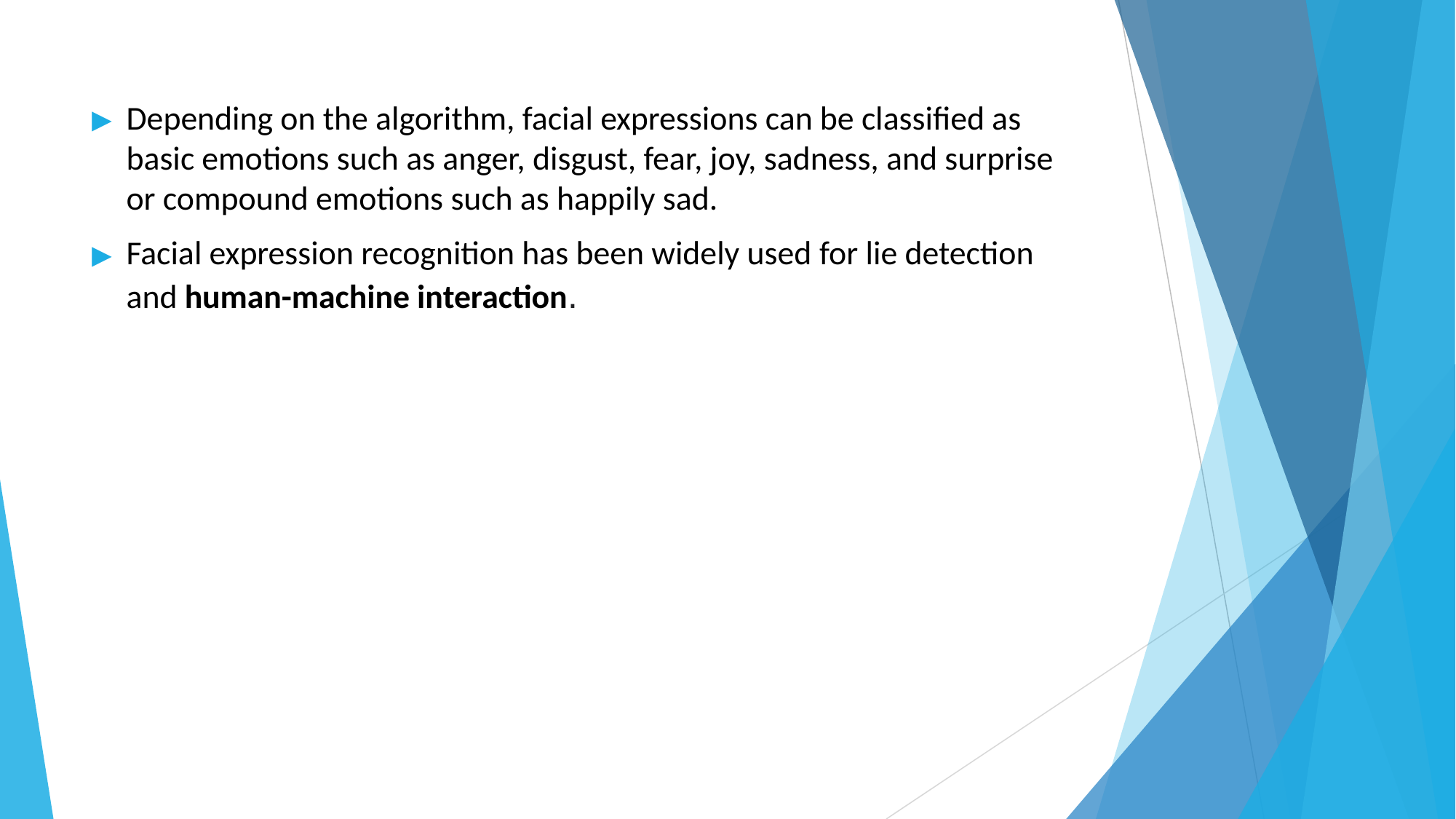

Depending on the algorithm, facial expressions can be classified as basic emotions such as anger, disgust, fear, joy, sadness, and surprise     or compound emotions such as happily sad.
Facial expression recognition has been widely used for lie detection and human-machine interaction.